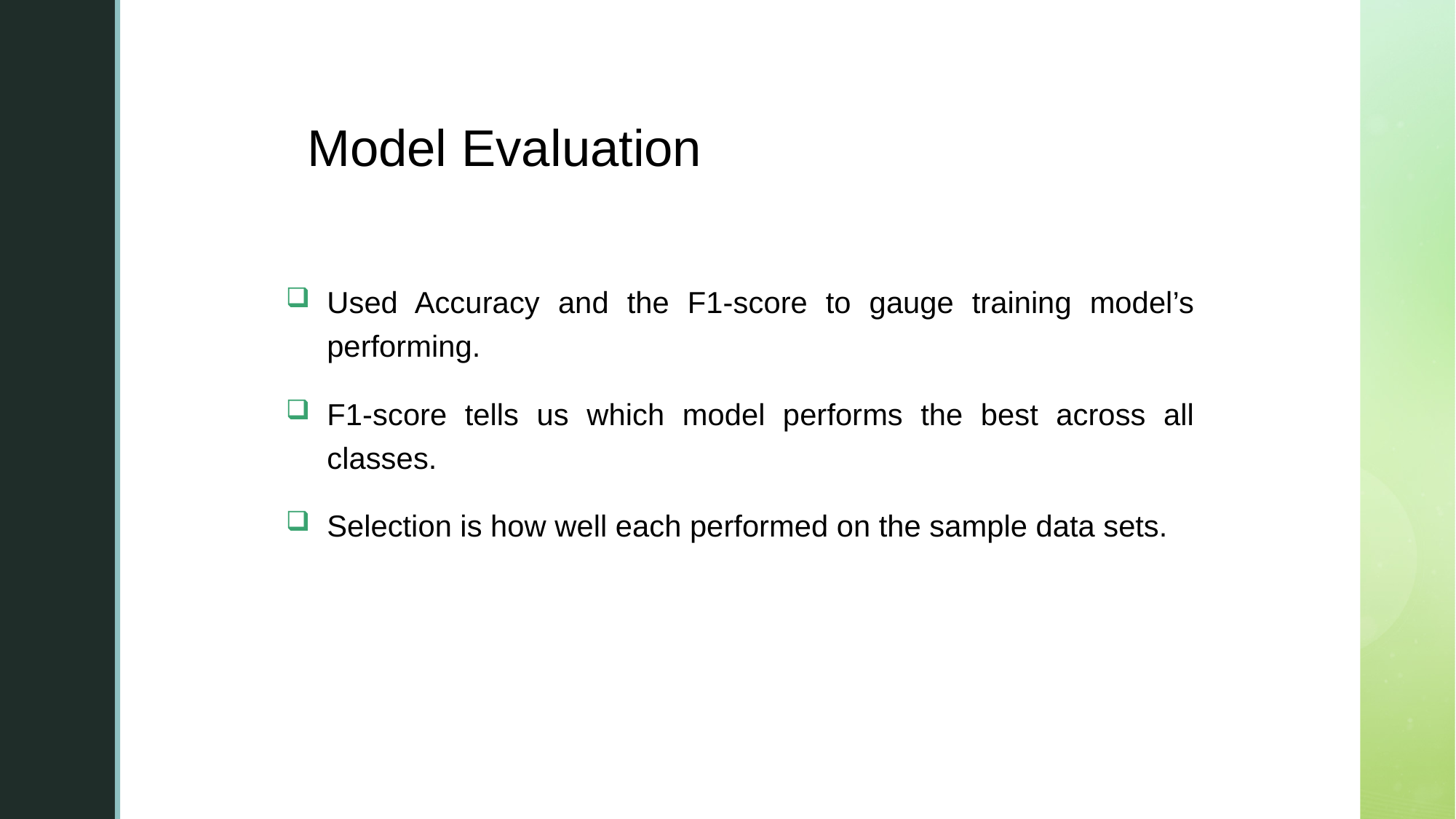

# Model Evaluation
Used Accuracy and the F1-score to gauge training model’s performing.
F1-score tells us which model performs the best across all classes.
Selection is how well each performed on the sample data sets.